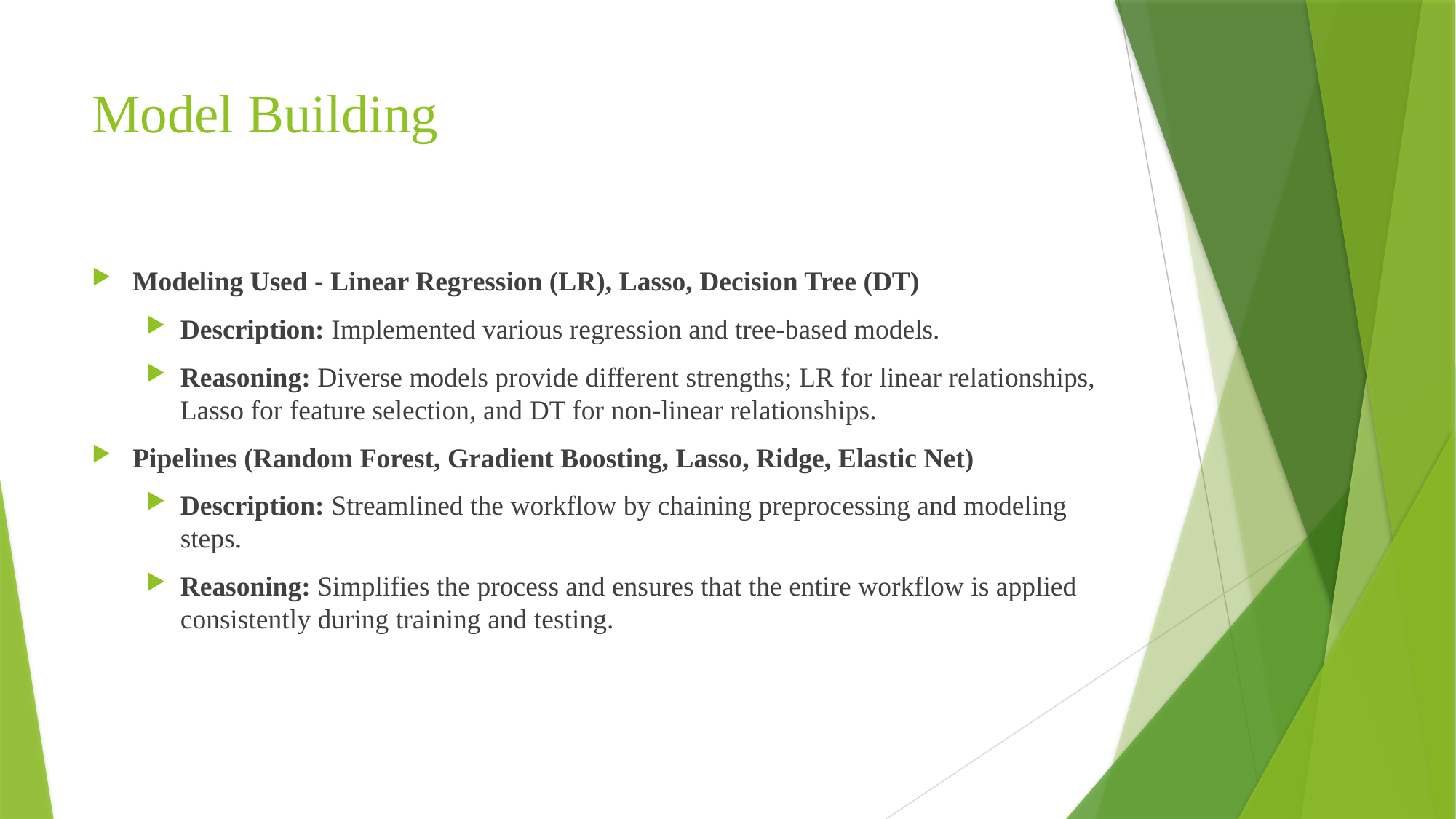

# Model Building
Modeling Used - Linear Regression (LR), Lasso, Decision Tree (DT)
Description: Implemented various regression and tree-based models.
Reasoning: Diverse models provide different strengths; LR for linear relationships, Lasso for feature selection, and DT for non-linear relationships.
Pipelines (Random Forest, Gradient Boosting, Lasso, Ridge, Elastic Net)
Description: Streamlined the workflow by chaining preprocessing and modeling steps.
Reasoning: Simplifies the process and ensures that the entire workflow is applied consistently during training and testing.